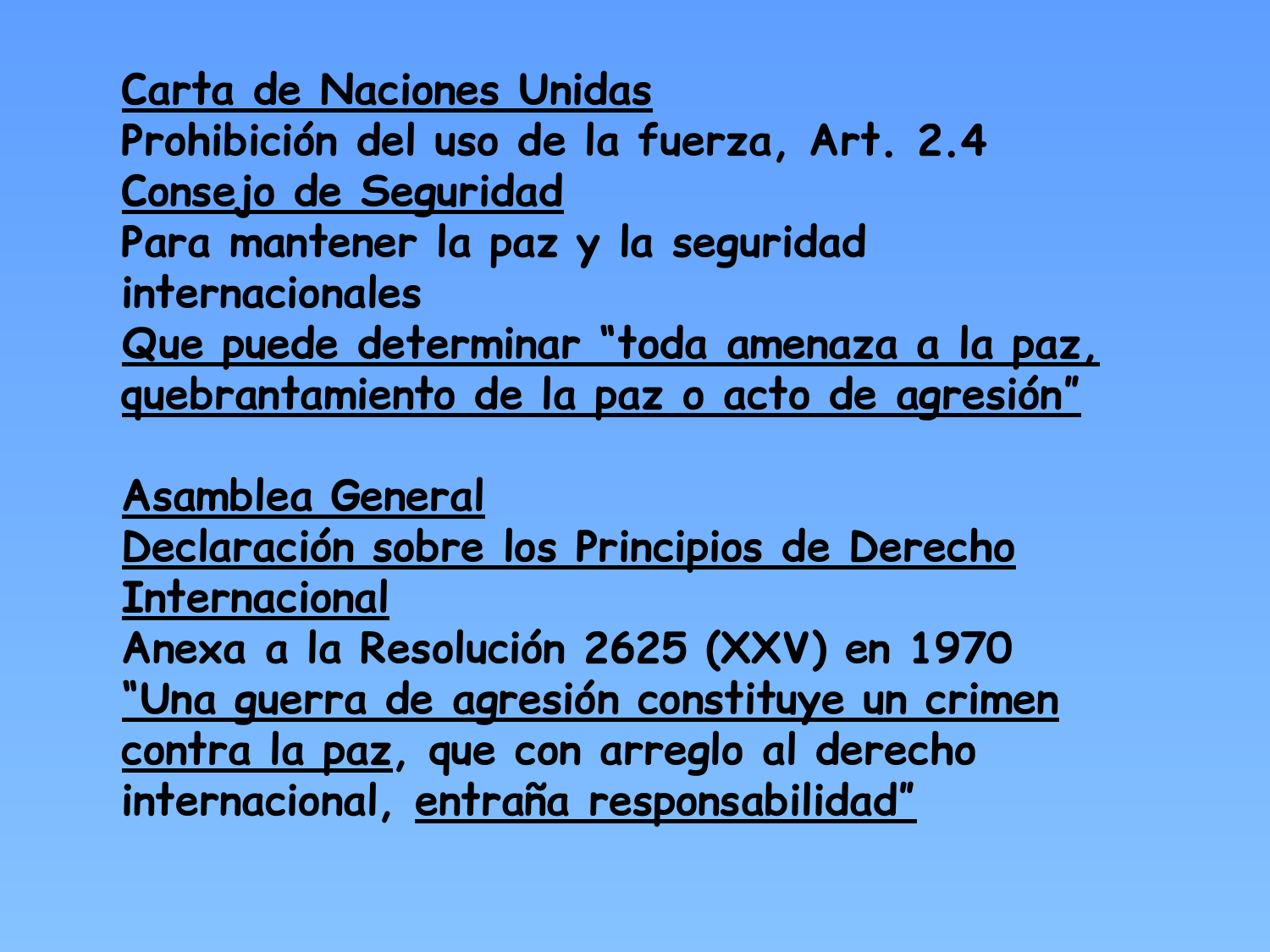

Carta de Naciones Unidas
Prohibición del uso de la fuerza, Art. 2.4
Consejo de Seguridad
Para mantener la paz y la seguridad internacionales
Que puede determinar “toda amenaza a la paz, quebrantamiento de la paz o acto de agresión”

Asamblea General
Declaración sobre los Principios de Derecho Internacional
Anexa a la Resolución 2625 (XXV) en 1970
“Una guerra de agresión constituye un crimen contra la paz, que con arreglo al derecho internacional, entraña responsabilidad”